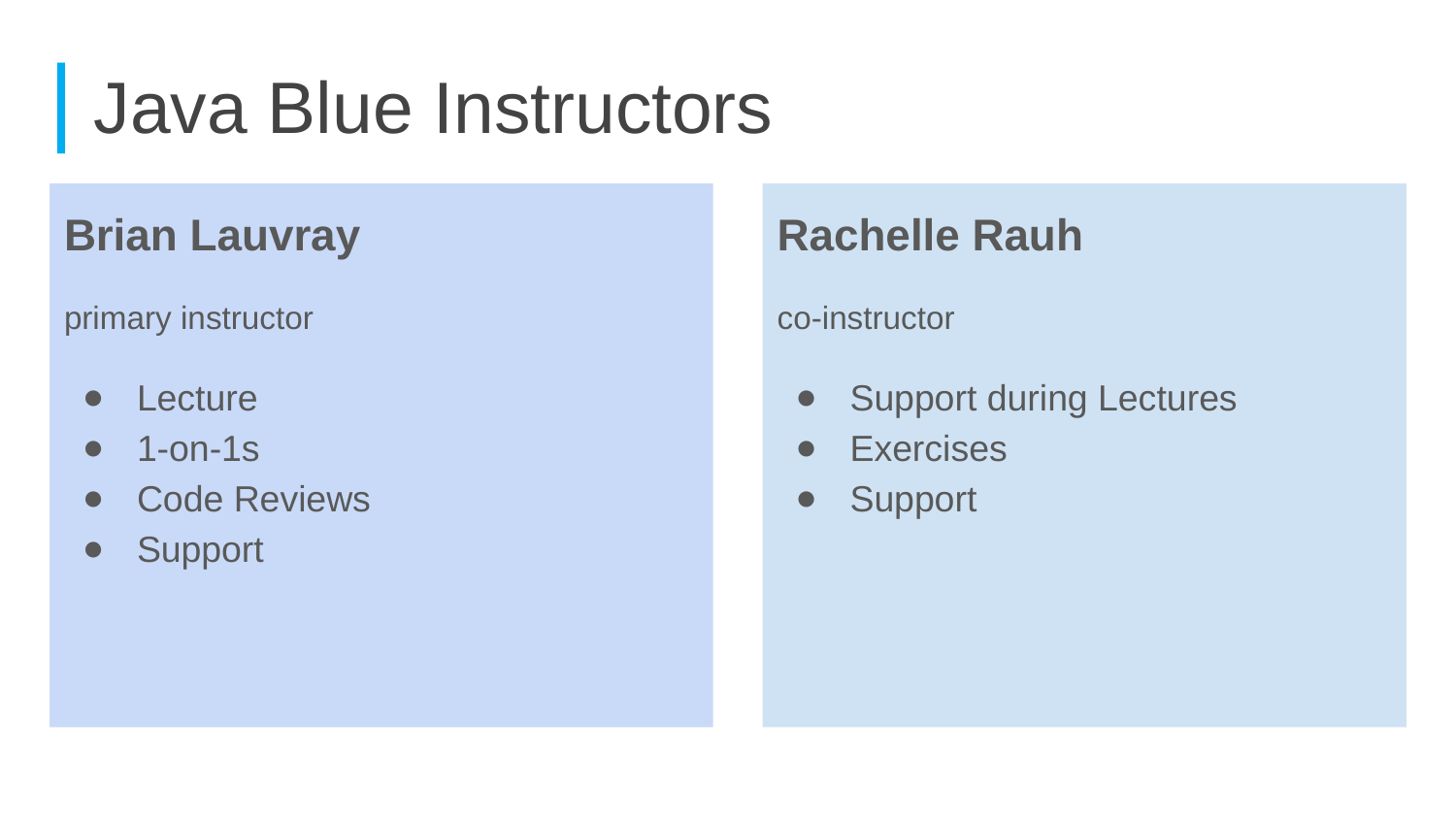

| Java Blue Instructors
Brian Lauvray
primary instructor
Lecture
1-on-1s
Code Reviews
Support
Rachelle Rauh
co-instructor
Support during Lectures
Exercises
Support